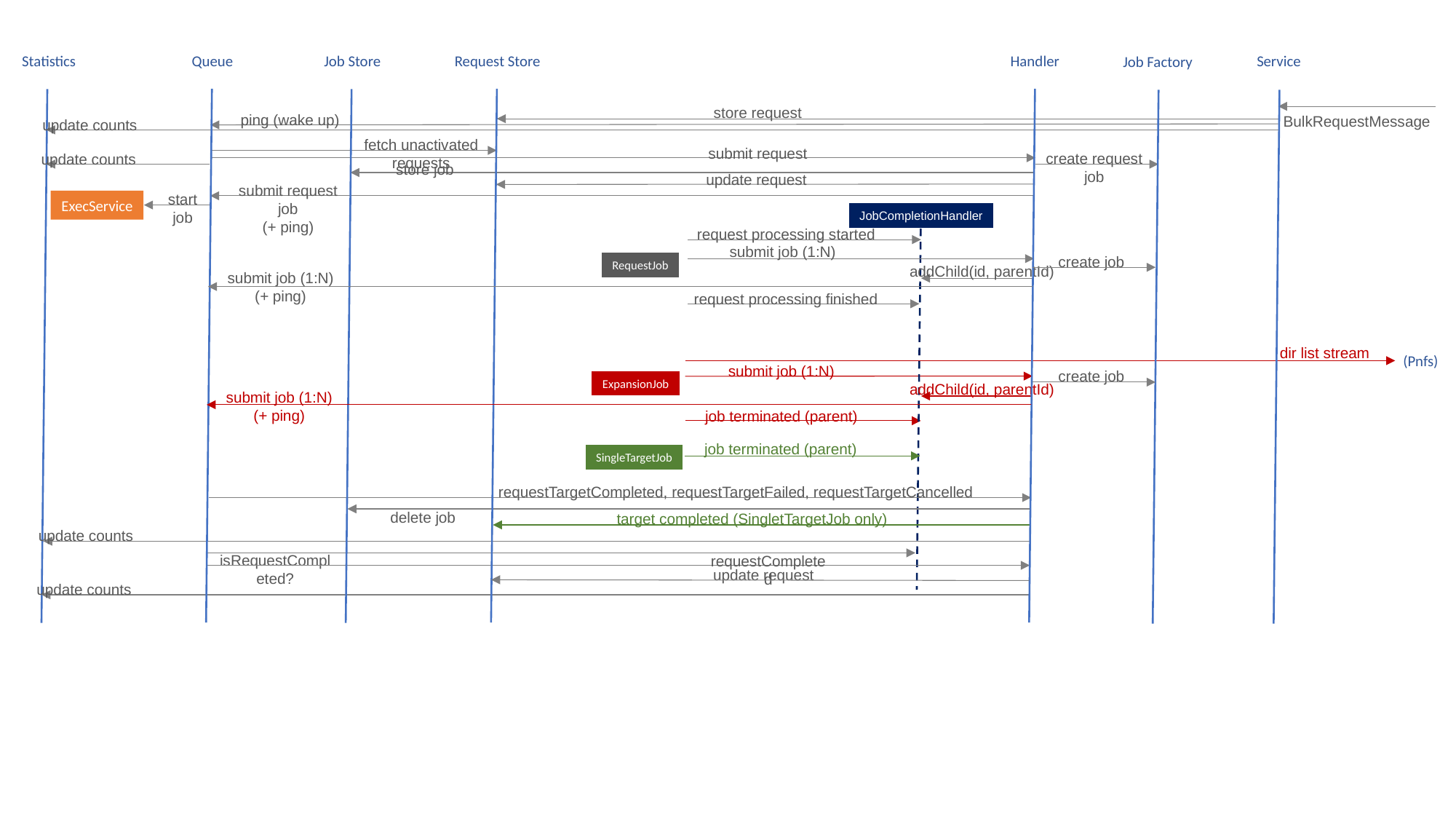

Statistics
Queue
Job Store
Request Store
Handler
Service
Job Factory
store request
ping (wake up)
BulkRequestMessage
update counts
fetch unactivated requests
submit request
create request job
update counts
store job
update request
submit request job
(+ ping)
start job
ExecService
JobCompletionHandler
request processing started
submit job (1:N)
create job
RequestJob
addChild(id, parentId)
submit job (1:N)
(+ ping)
request processing finished
dir list stream
(Pnfs)
submit job (1:N)
create job
ExpansionJob
addChild(id, parentId)
submit job (1:N)
(+ ping)
job terminated (parent)
job terminated (parent)
SingleTargetJob
requestTargetCompleted, requestTargetFailed, requestTargetCancelled
delete job
target completed (SingletTargetJob only)
update counts
isRequestCompleted?
requestCompleted
update request
update counts